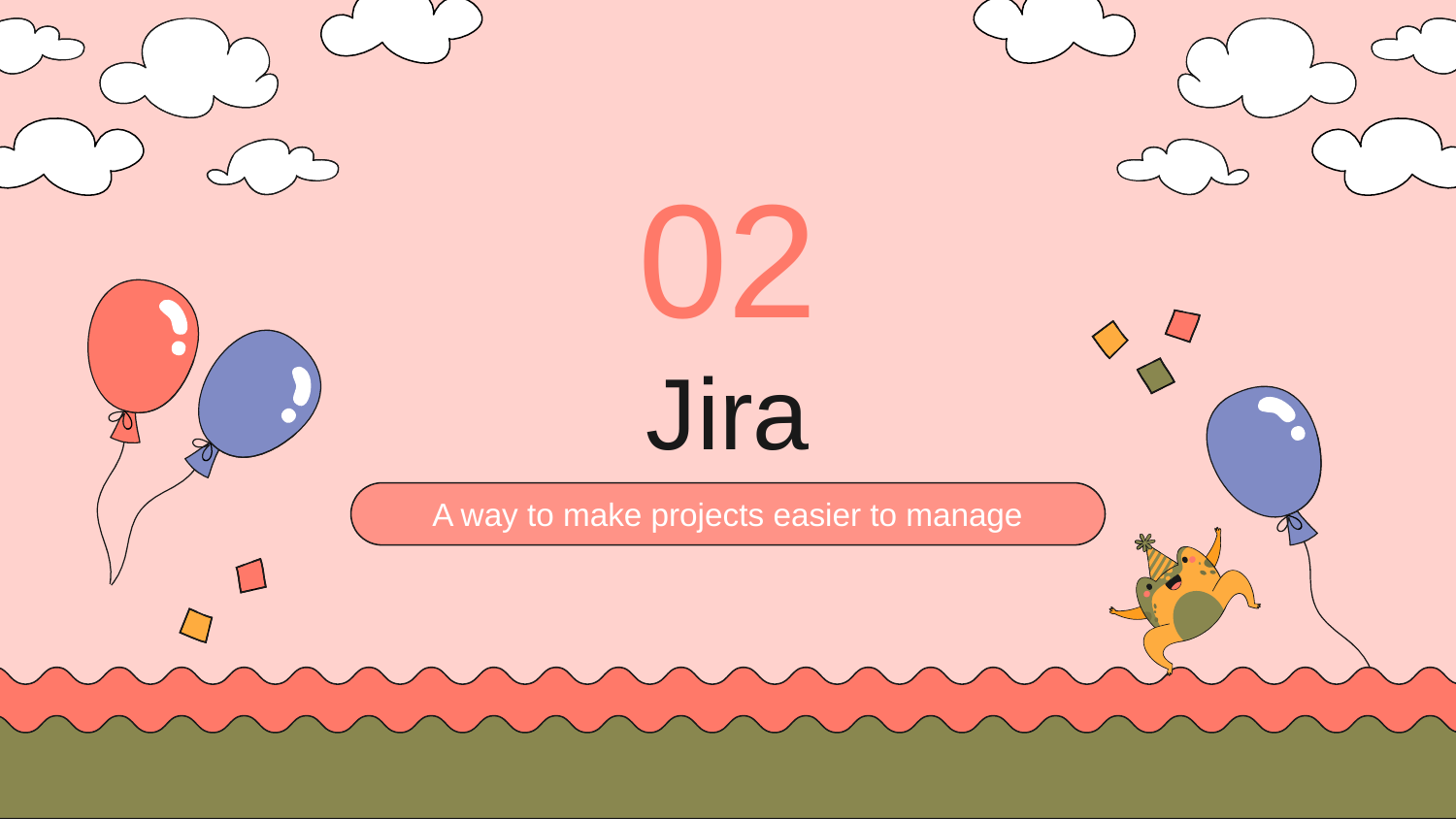

02

# Jira

A way to make projects easier to manage